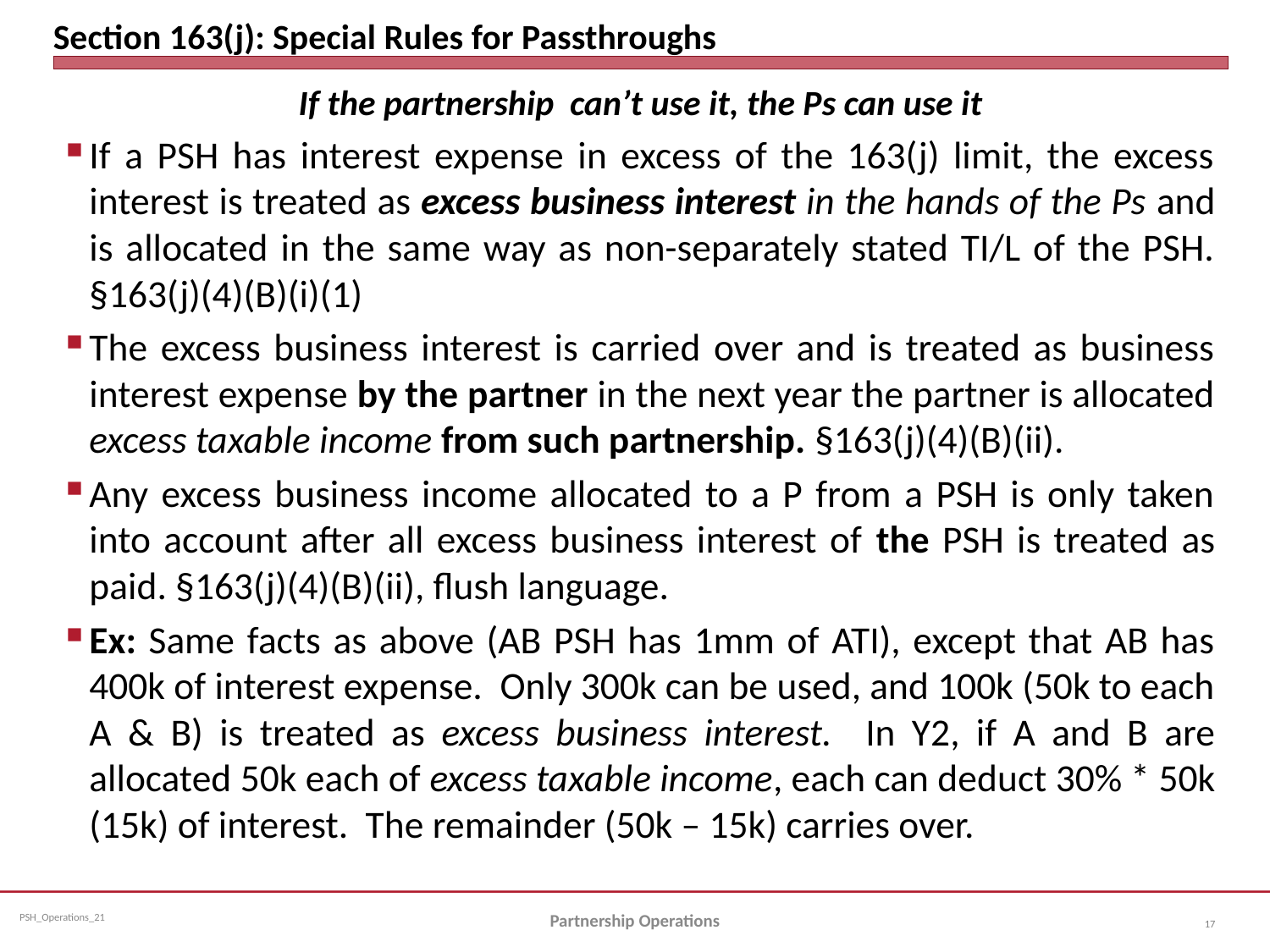

# Section 163(j): Special Rules for Passthroughs
If the partnership  can’t use it, the Ps can use it
If a PSH has interest expense in excess of the 163(j) limit, the excess interest is treated as excess business interest in the hands of the Ps and is allocated in the same way as non-separately stated TI/L of the PSH. §163(j)(4)(B)(i)(1)
The excess business interest is carried over and is treated as business interest expense by the partner in the next year the partner is allocated excess taxable income from such partnership. §163(j)(4)(B)(ii).
Any excess business income allocated to a P from a PSH is only taken into account after all excess business interest of the PSH is treated as paid. §163(j)(4)(B)(ii), flush language.
Ex: Same facts as above (AB PSH has 1mm of ATI), except that AB has 400k of interest expense.  Only 300k can be used, and 100k (50k to each A & B) is treated as excess business interest.  In Y2, if A and B are allocated 50k each of excess taxable income, each can deduct 30% * 50k (15k) of interest.  The remainder (50k – 15k) carries over.

Partnership Operations
17